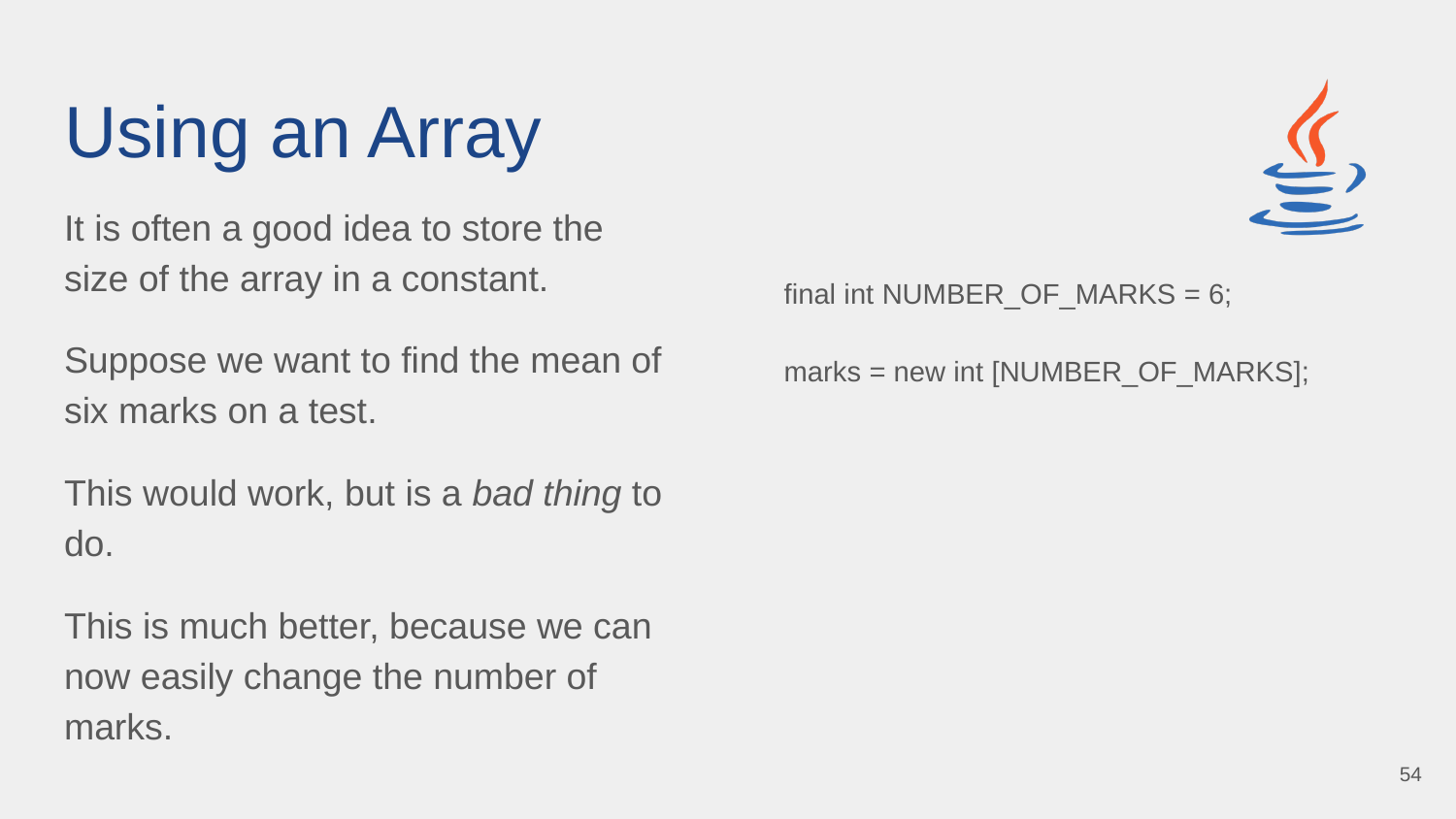

# Using an Array
It is often a good idea to store the size of the array in a constant.
Suppose we want to find the mean of six marks on a test.
This would work, but is a bad thing to do.
This is much better, because we can now easily change the number of marks.

final int NUMBER_OF_MARKS = 6;

marks = new int [NUMBER_OF_MARKS];

54